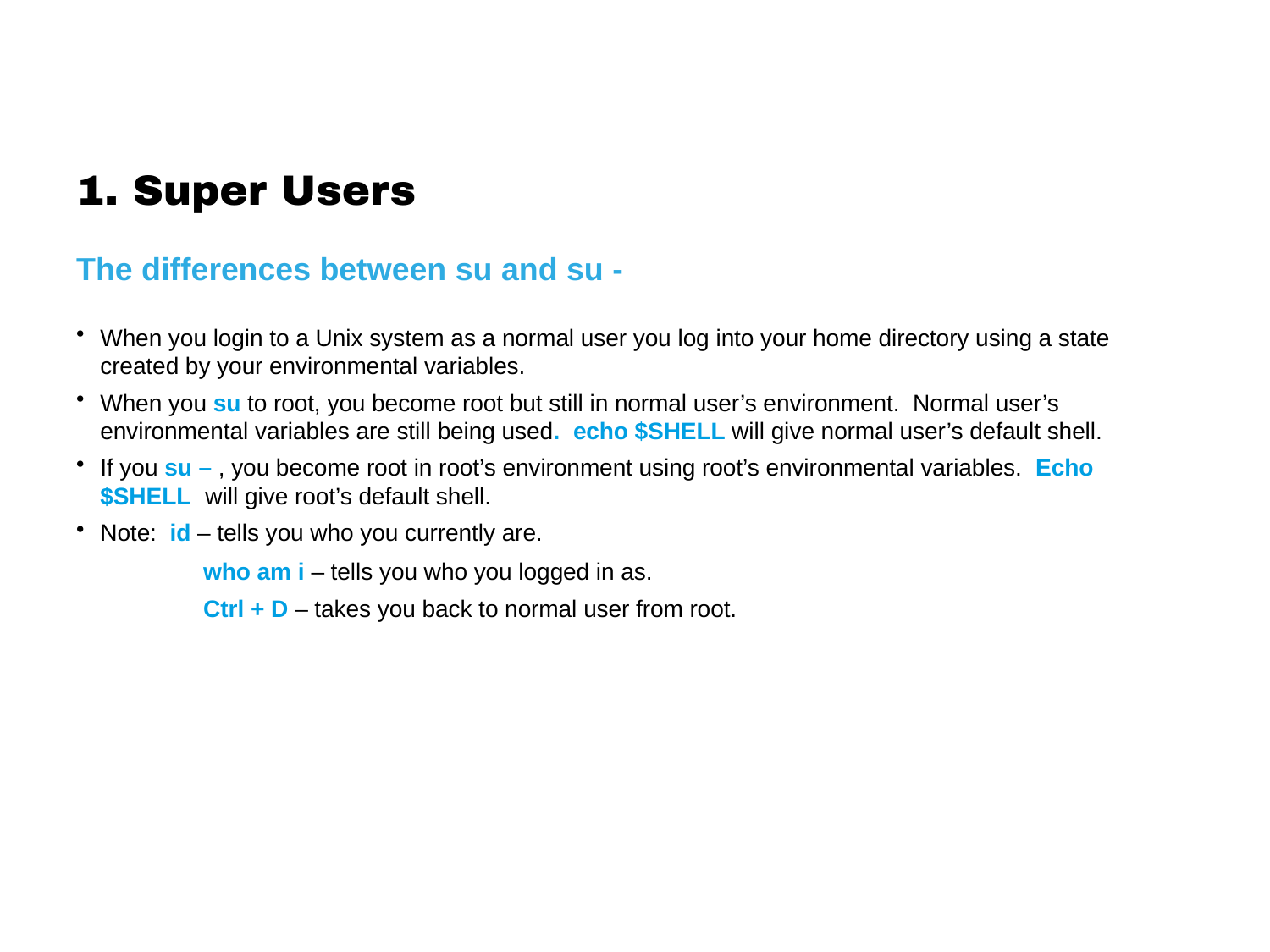

# 1. Super Users
The differences between su and su -
When you login to a Unix system as a normal user you log into your home directory using a state created by your environmental variables.
When you su to root, you become root but still in normal user’s environment.  Normal user’s environmental variables are still being used.  echo $SHELL will give normal user’s default shell.
If you su – , you become root in root’s environment using root’s environmental variables.  Echo $SHELL will give root’s default shell.
Note:  id – tells you who you currently are.
	who am i – tells you who you logged in as.
	Ctrl + D – takes you back to normal user from root.